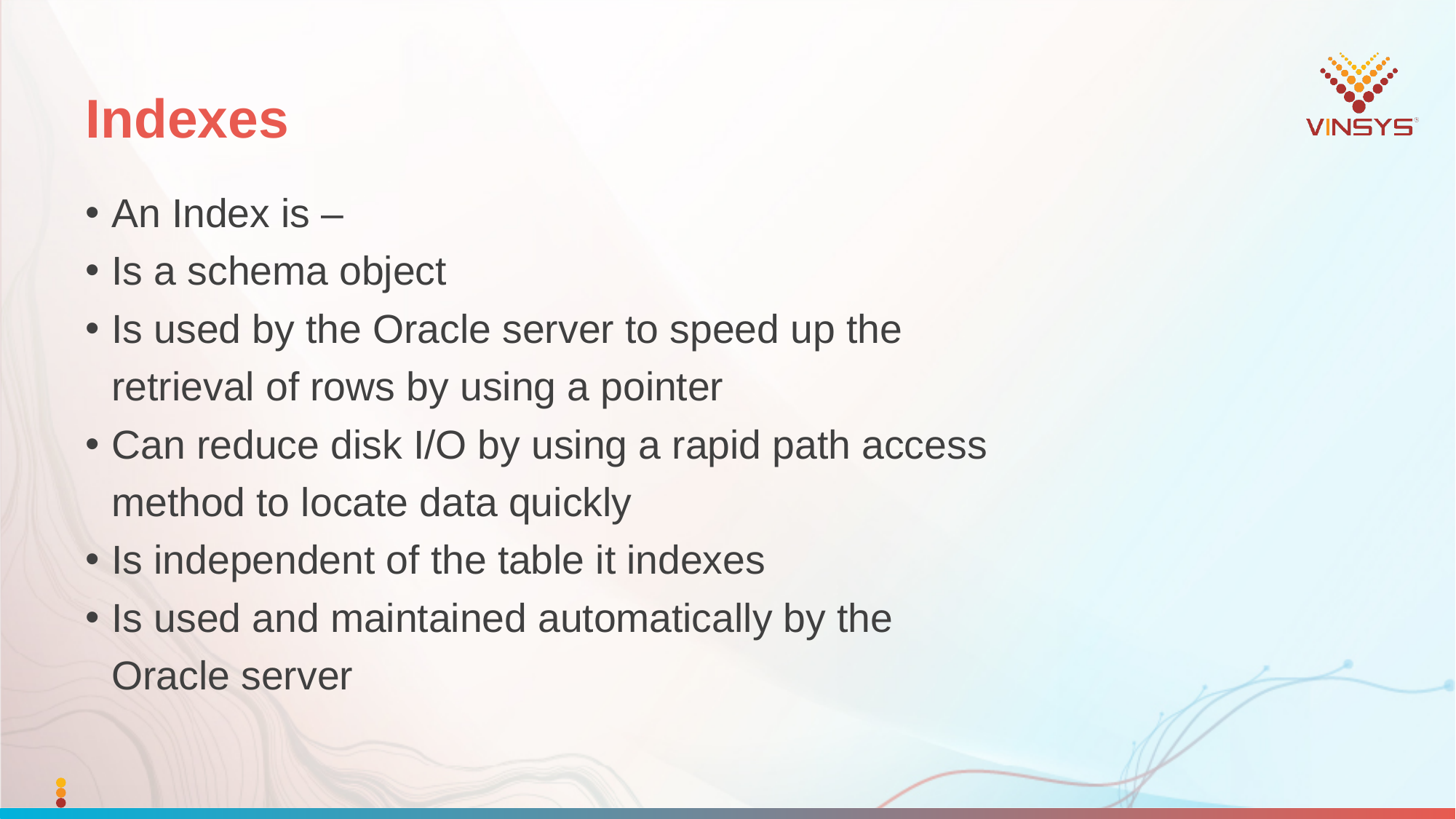

# Indexes
An Index is –
Is a schema object
Is used by the Oracle server to speed up the
	retrieval of rows by using a pointer
Can reduce disk I/O by using a rapid path access
	method to locate data quickly
Is independent of the table it indexes
Is used and maintained automatically by the
	Oracle server